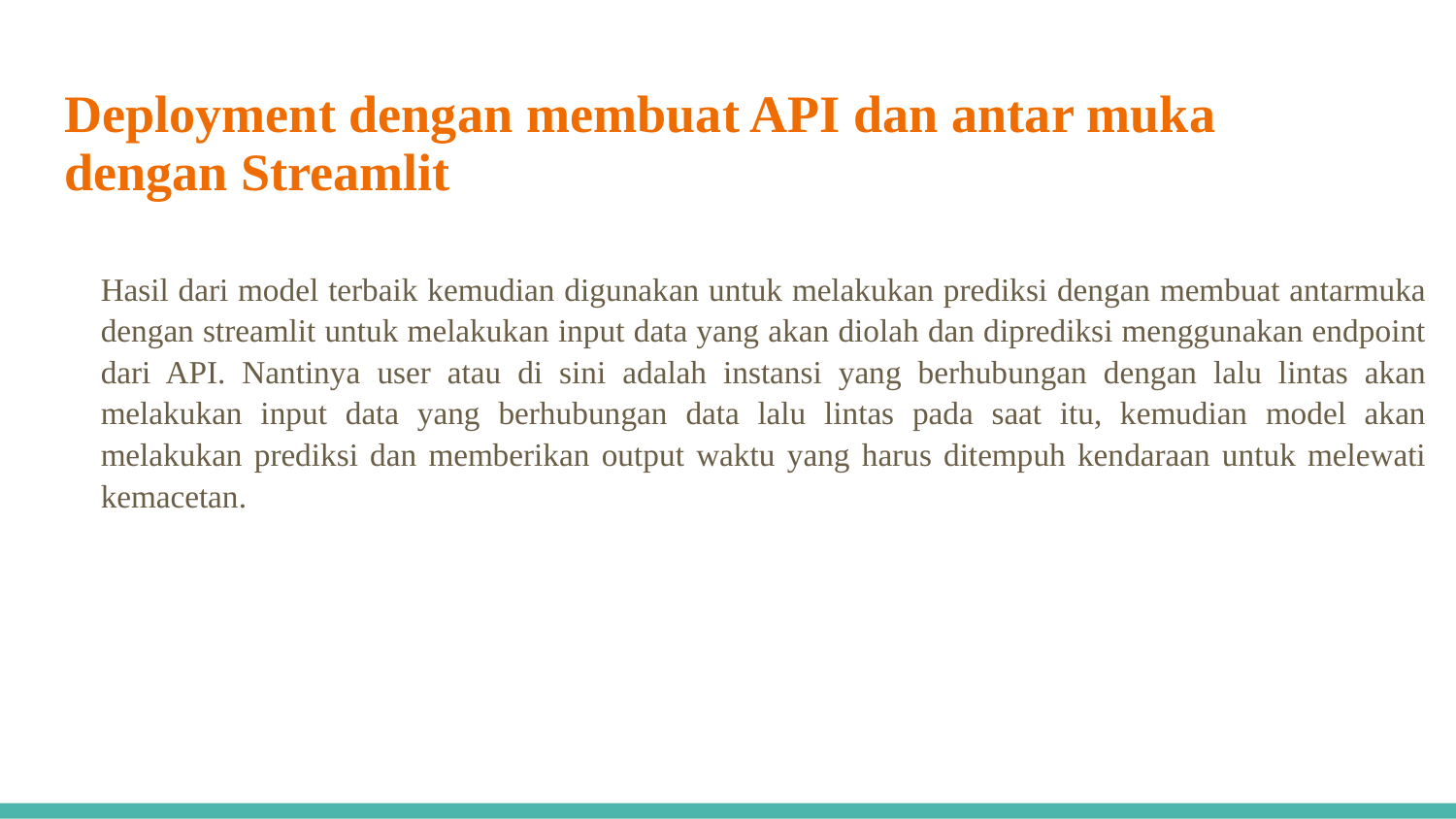

# Deployment dengan membuat API dan antar muka dengan Streamlit
Hasil dari model terbaik kemudian digunakan untuk melakukan prediksi dengan membuat antarmuka dengan streamlit untuk melakukan input data yang akan diolah dan diprediksi menggunakan endpoint dari API. Nantinya user atau di sini adalah instansi yang berhubungan dengan lalu lintas akan melakukan input data yang berhubungan data lalu lintas pada saat itu, kemudian model akan melakukan prediksi dan memberikan output waktu yang harus ditempuh kendaraan untuk melewati kemacetan.